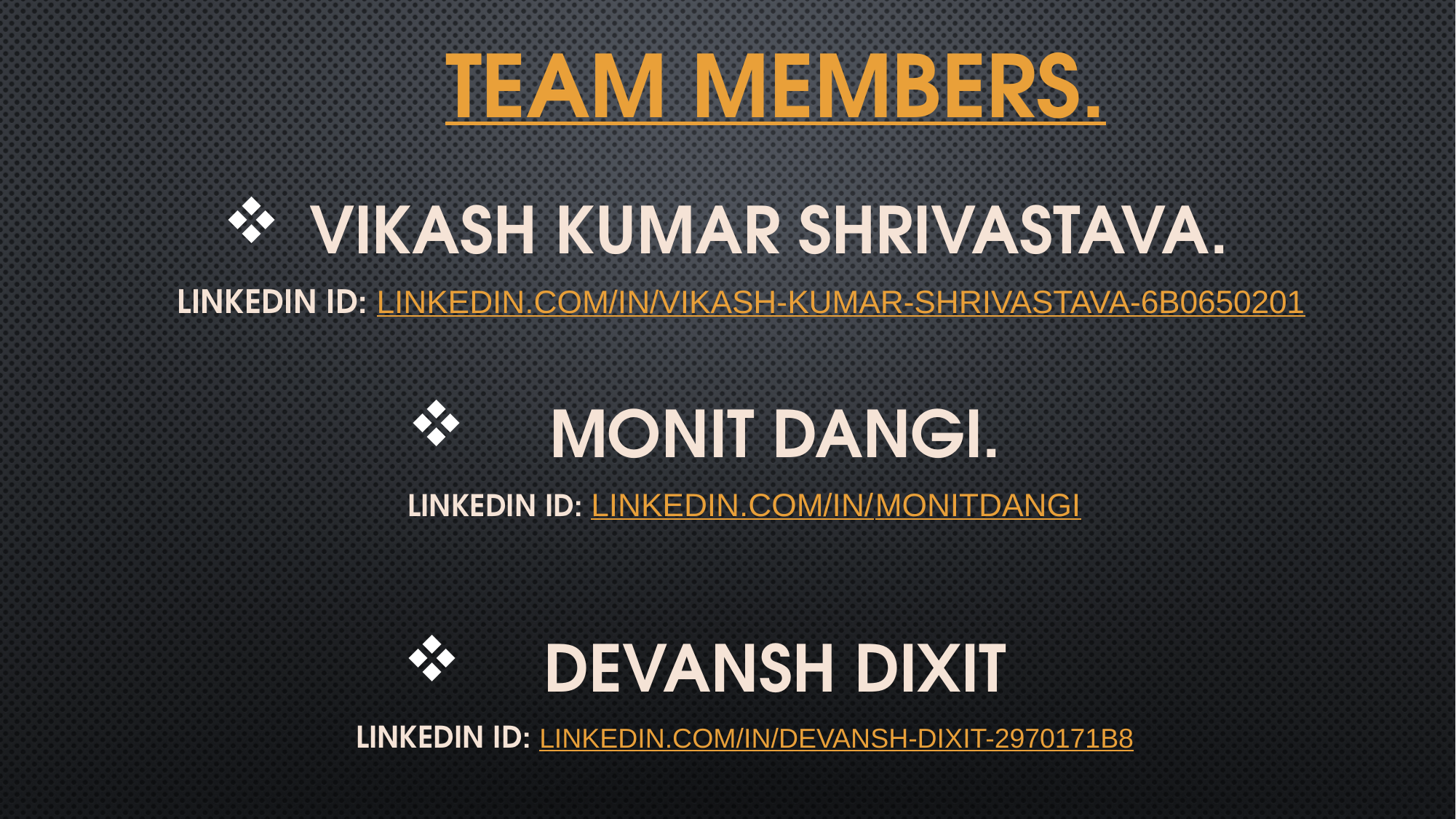

# TEAM MEMBERS.
VIKASH KUMAR SHRIVASTAVA.
LinkedIn id: linkedin.com/in/vikash-kumar-shrivastava-6b0650201

MONIT DANGI.
LINKEDIN ID: linkedin.com/in/monitdangi

DEVANSH DIXIT
LINKEDIN ID: linkedin.com/in/devansh-dixit-2970171b8